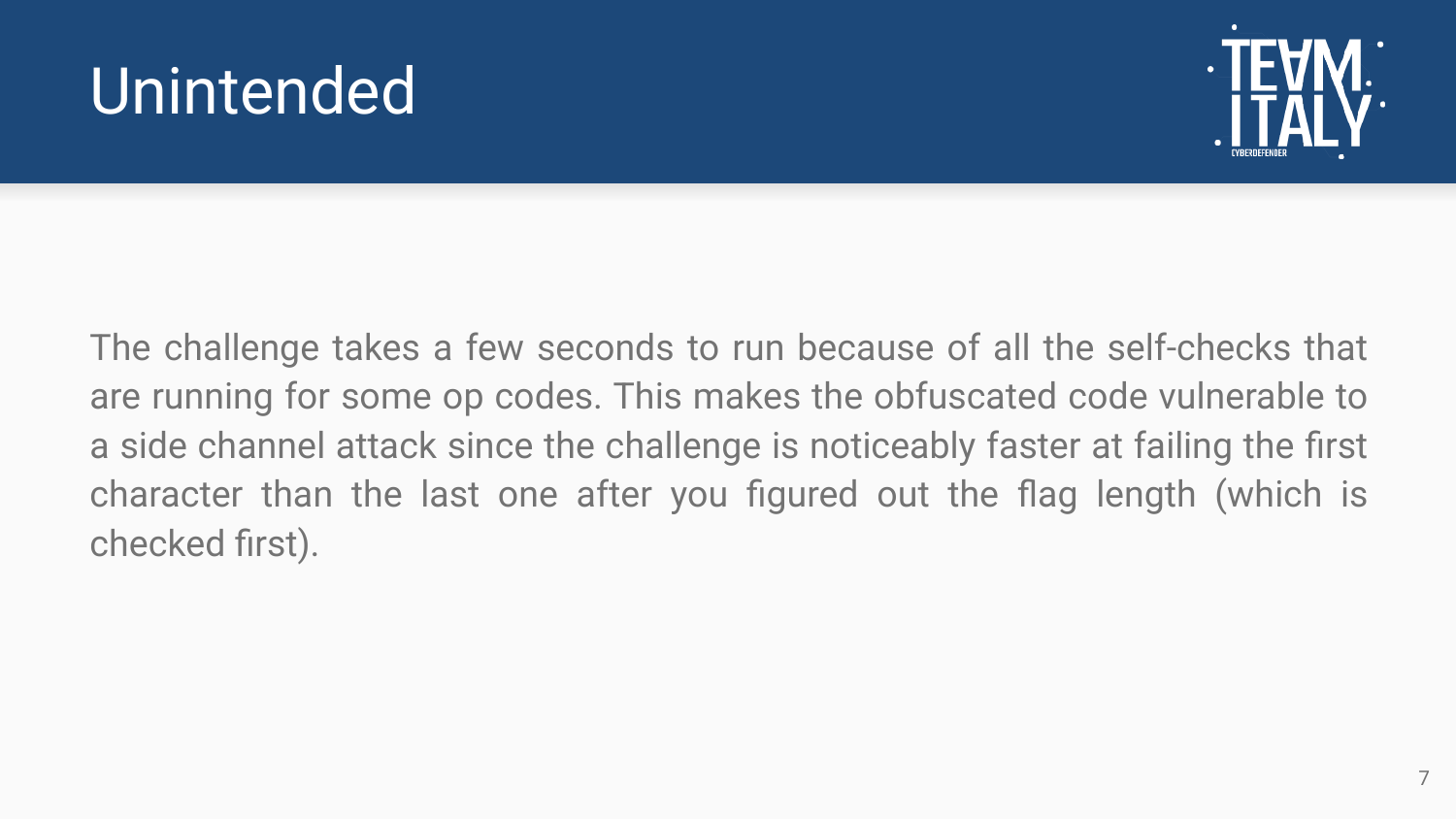

# Unintended
The challenge takes a few seconds to run because of all the self-checks that are running for some op codes. This makes the obfuscated code vulnerable to a side channel attack since the challenge is noticeably faster at failing the first character than the last one after you figured out the flag length (which is checked first).
7